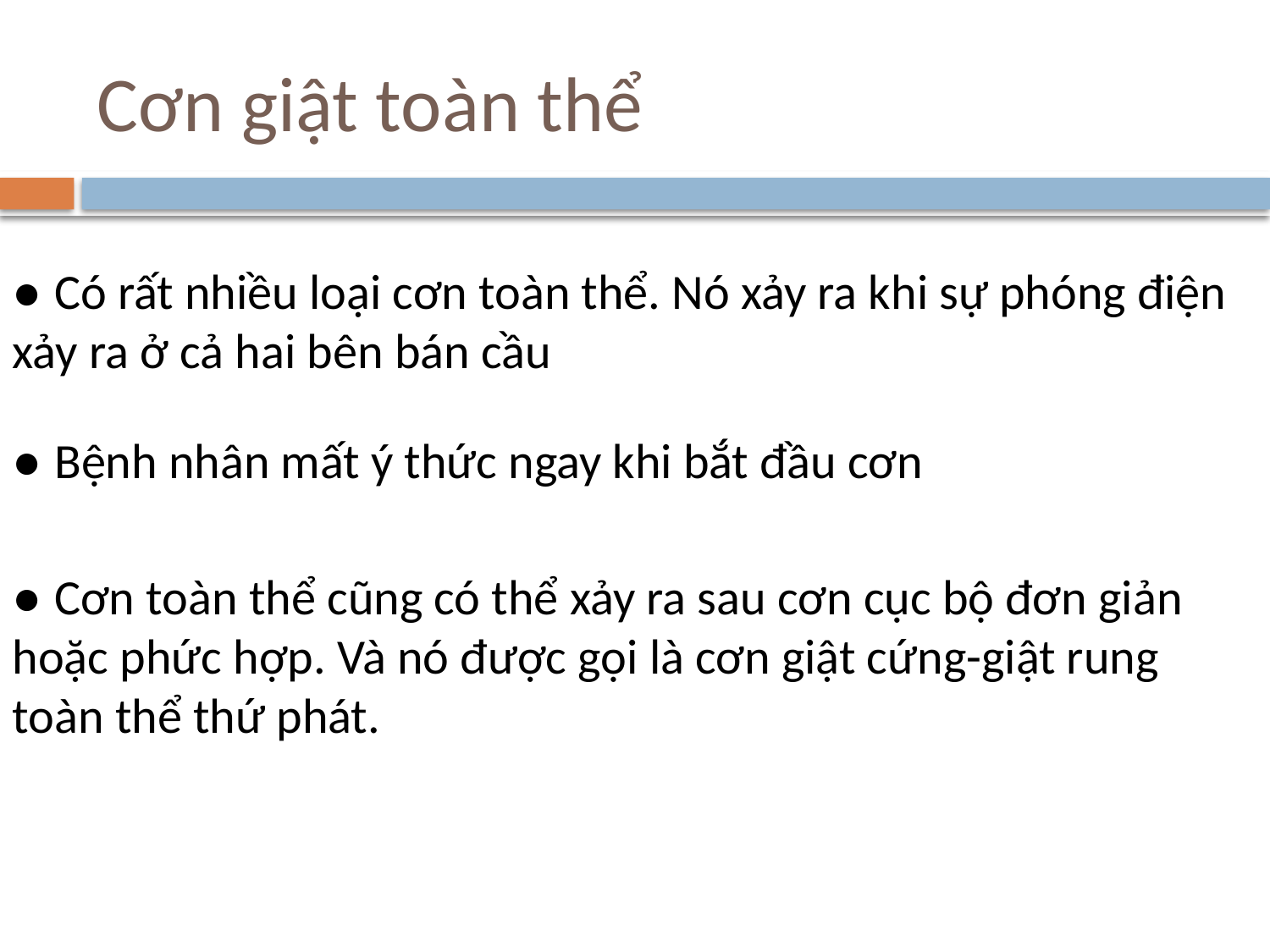

# Cơn giật toàn thể
● Có rất nhiều loại cơn toàn thể. Nó xảy ra khi sự phóng điện xảy ra ở cả hai bên bán cầu
● Bệnh nhân mất ý thức ngay khi bắt đầu cơn
● Cơn toàn thể cũng có thể xảy ra sau cơn cục bộ đơn giản hoặc phức hợp. Và nó được gọi là cơn giật cứng-giật rung toàn thể thứ phát.